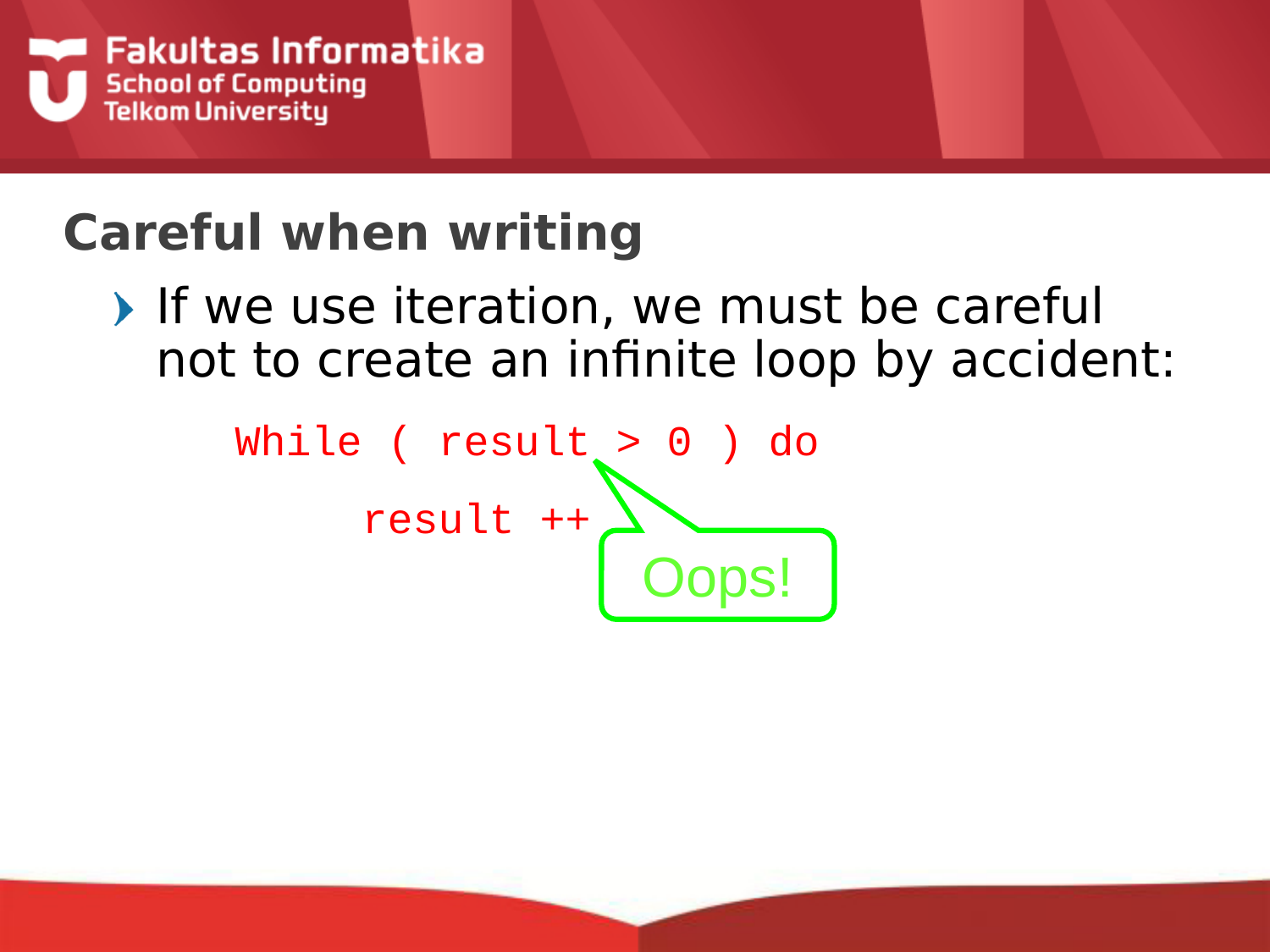

# Careful when writing
If we use iteration, we must be careful not to create an infinite loop by accident:
	While ( result > 0 ) do
		result ++
Oops!